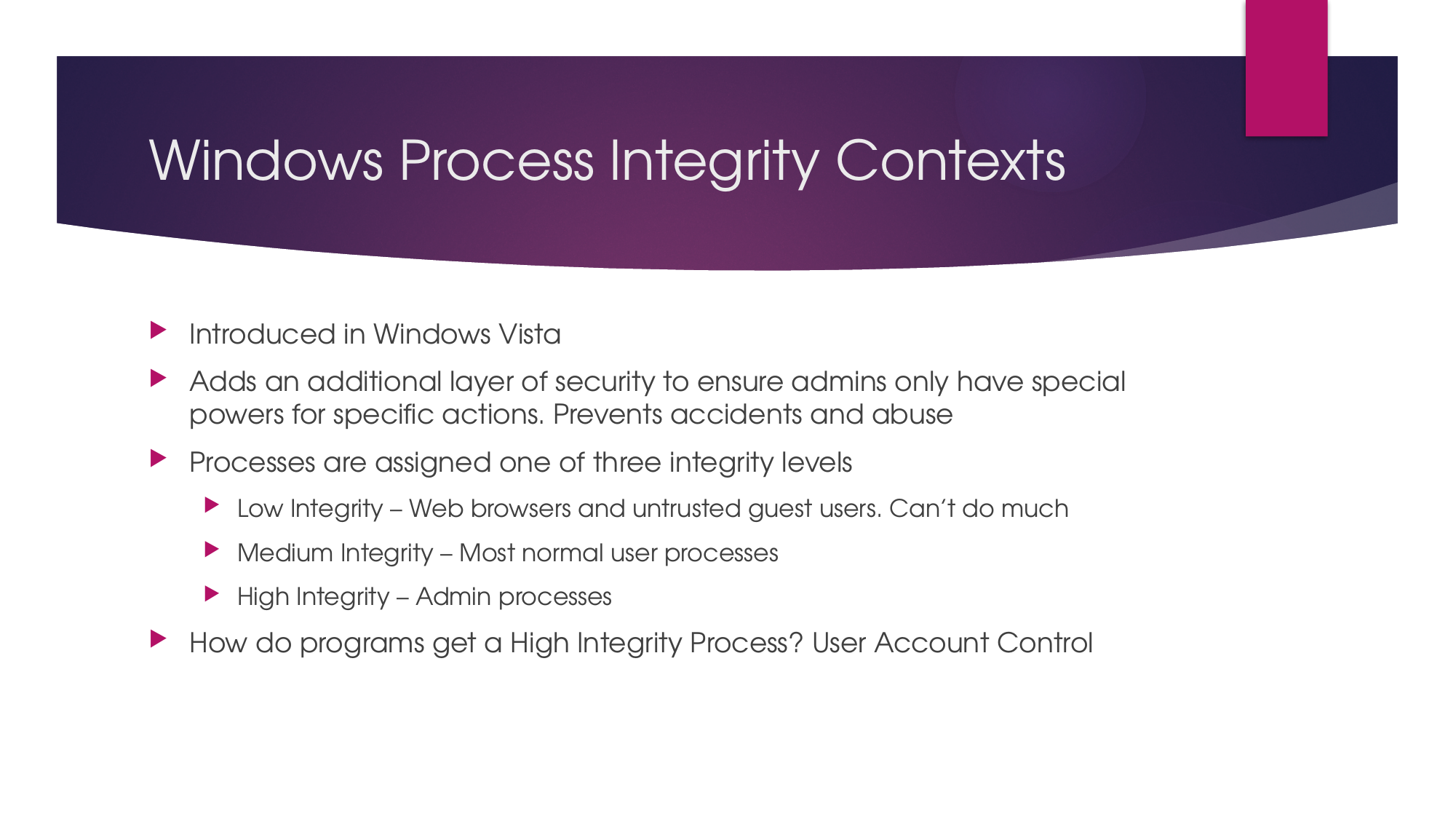

# Windows Process Integrity Contexts
Introduced in Windows Vista
Adds an additional layer of security to ensure admins only have special powers for specific actions. Prevents accidents and abuse
Processes are assigned one of three integrity levels
Low Integrity – Web browsers and untrusted guest users. Can’t do much
Medium Integrity – Most normal user processes
High Integrity – Admin processes
How do programs get a High Integrity Process? User Account Control